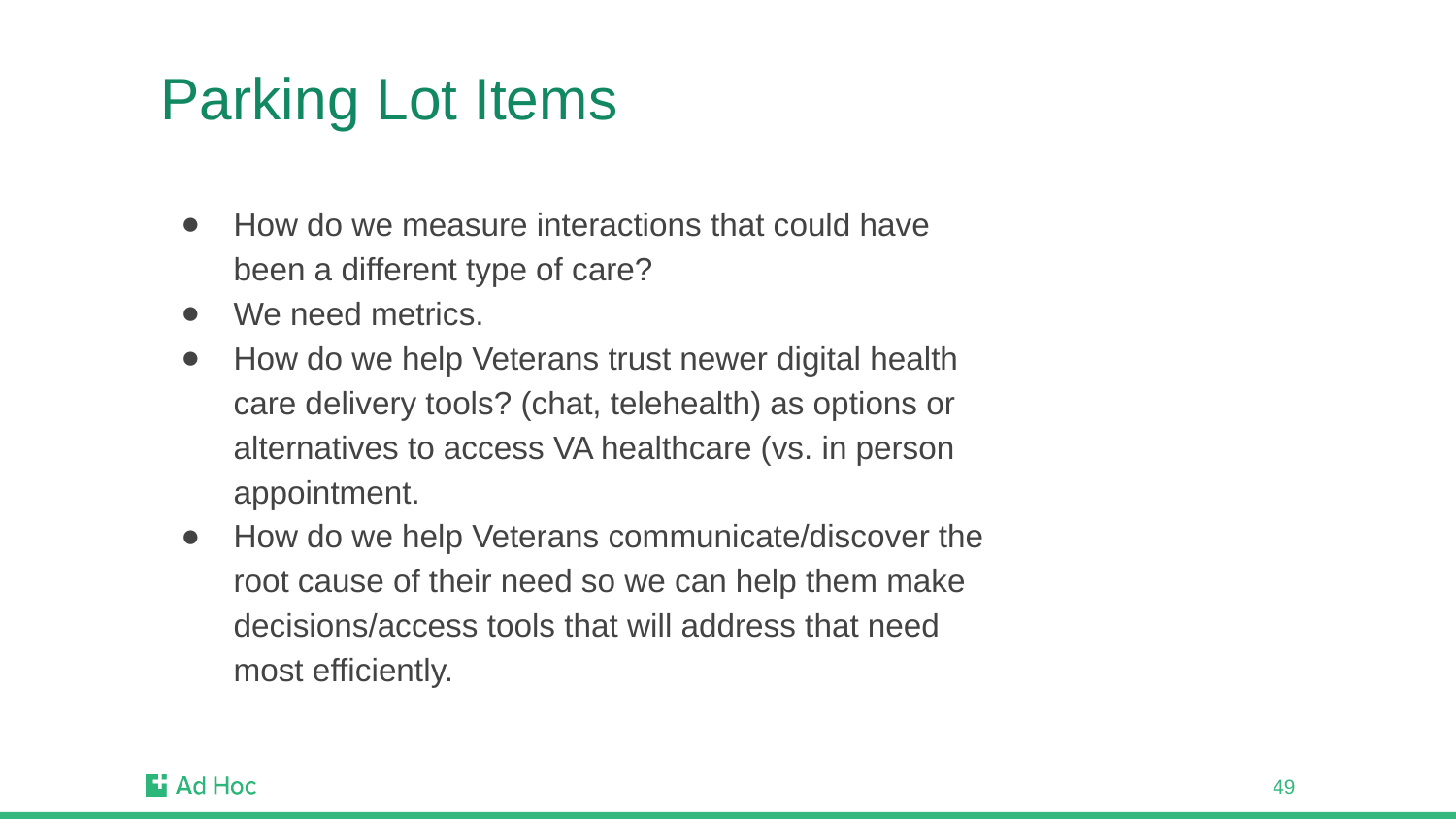

# Parking Lot Items
How do we measure interactions that could have been a different type of care?
We need metrics.
How do we help Veterans trust newer digital health care delivery tools? (chat, telehealth) as options or alternatives to access VA healthcare (vs. in person appointment.
How do we help Veterans communicate/discover the root cause of their need so we can help them make decisions/access tools that will address that need most efficiently.
49